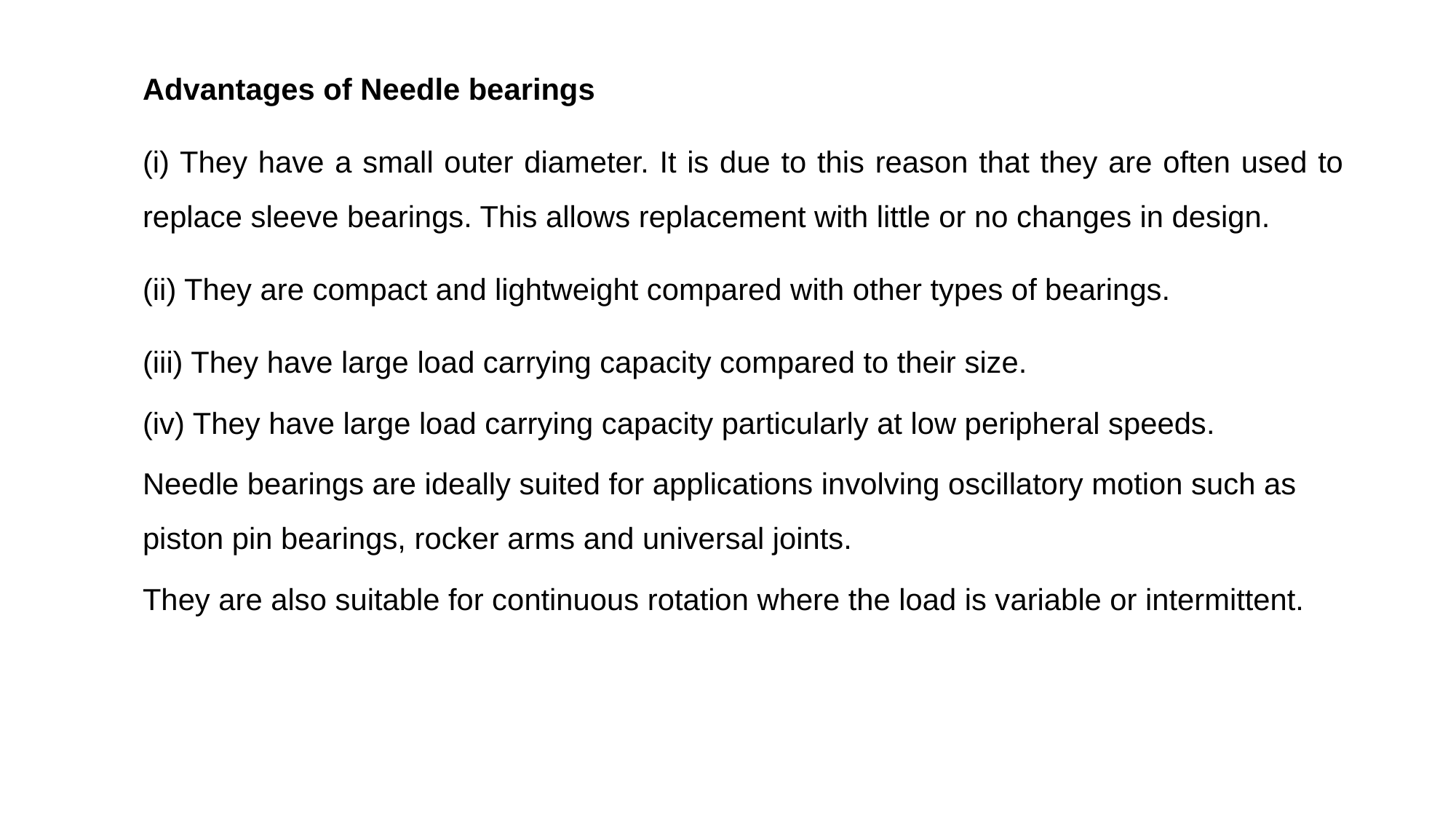

Advantages of Needle bearings
(i) They have a small outer diameter. It is due to this reason that they are often used to replace sleeve bearings. This allows replacement with little or no changes in design.
(ii) They are compact and lightweight compared with other types of bearings.
(iii) They have large load carrying capacity compared to their size.
(iv) They have large load carrying capacity particularly at low peripheral speeds.
Needle bearings are ideally suited for applications involving oscillatory motion such as piston pin bearings, rocker arms and universal joints.
They are also suitable for continuous rotation where the load is variable or intermittent.